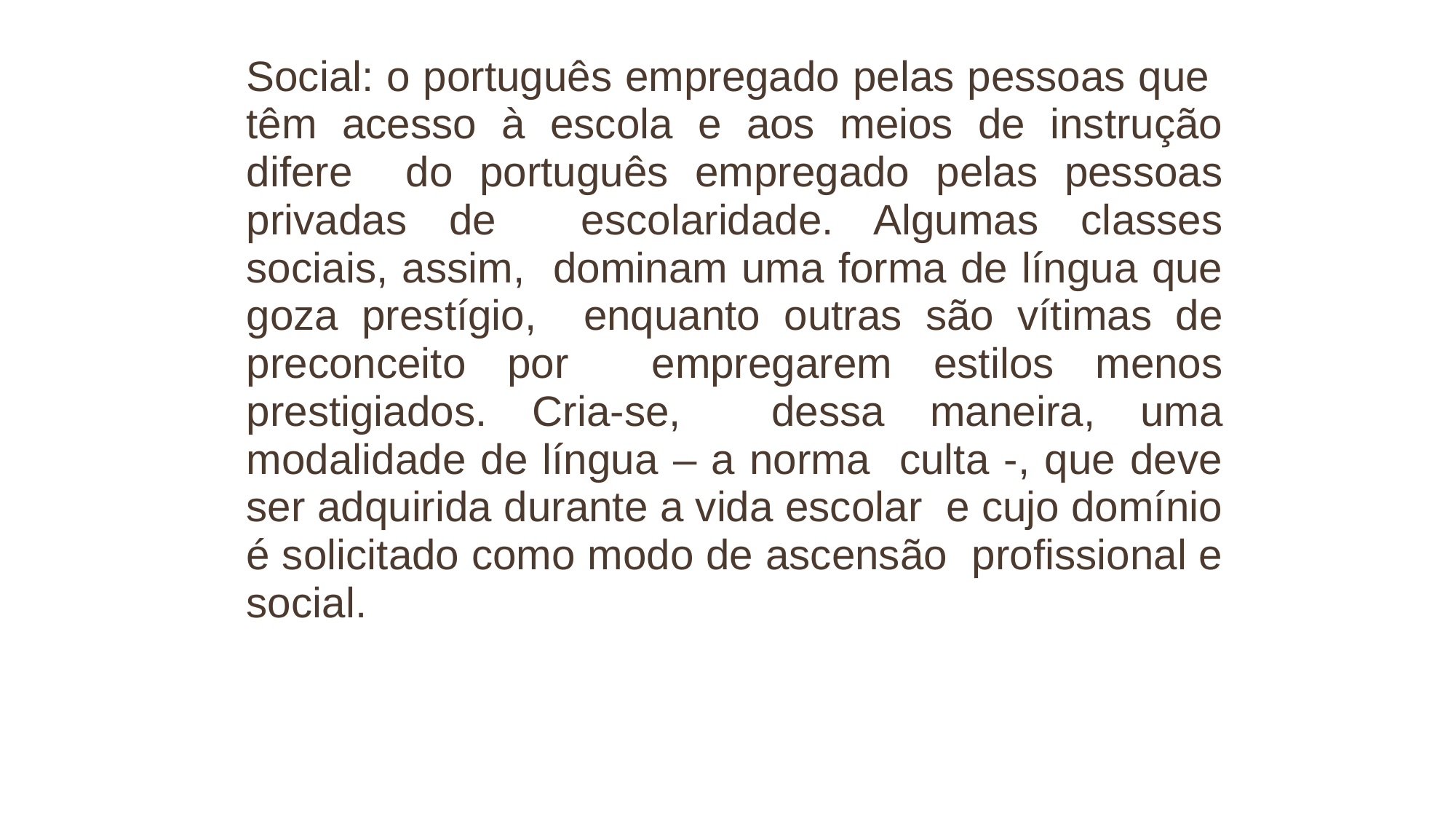

Social: o português empregado pelas pessoas que  têm acesso à escola e aos meios de instrução difere  do português empregado pelas pessoas privadas de  escolaridade. Algumas classes sociais, assim,  dominam uma forma de língua que goza prestígio,  enquanto outras são vítimas de preconceito por  empregarem estilos menos prestigiados. Cria-se,  dessa maneira, uma modalidade de língua – a norma  culta -, que deve ser adquirida durante a vida escolar  e cujo domínio é solicitado como modo de ascensão  profissional e social.